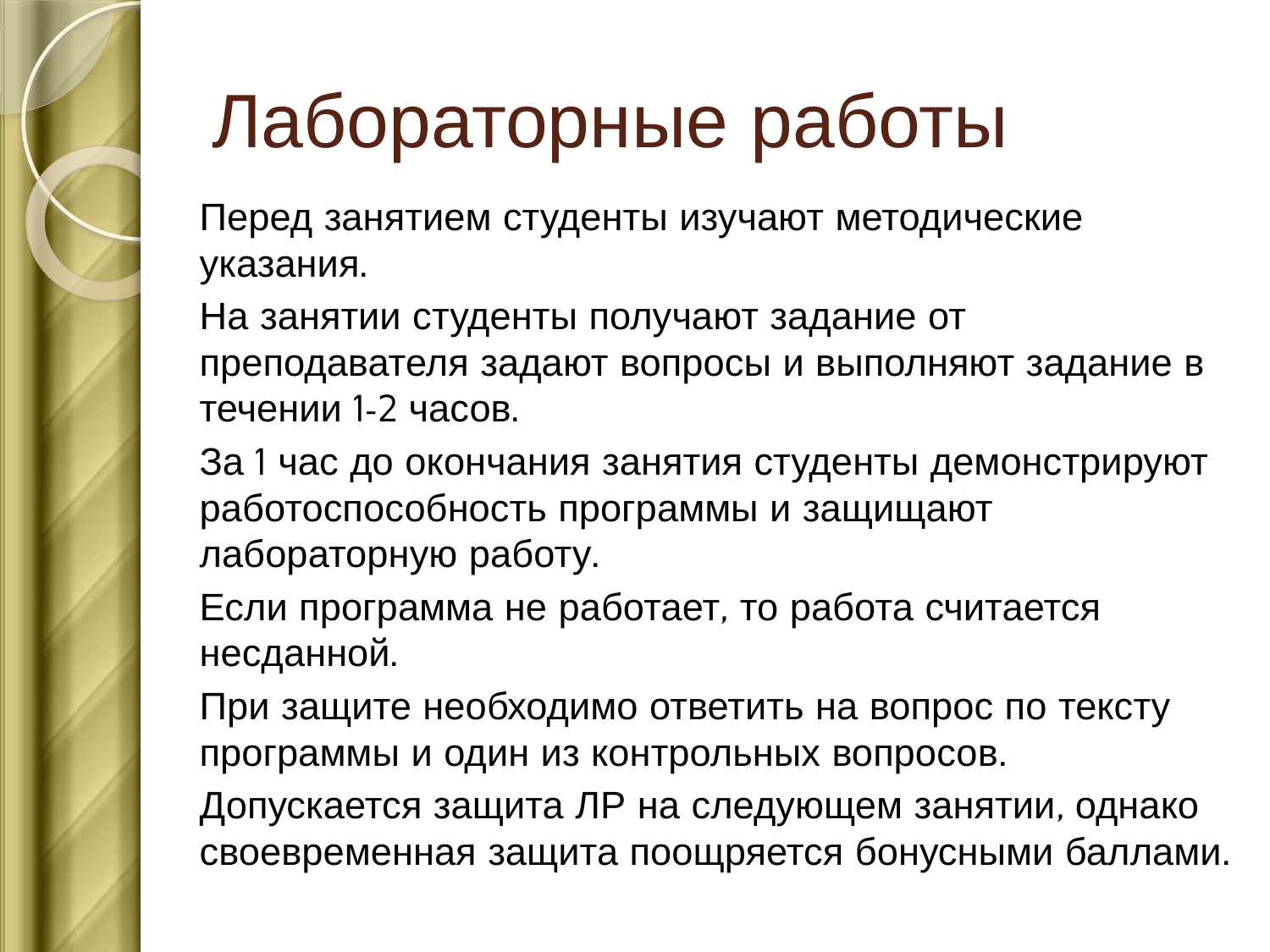

# Лабораторные работы
	Перед занятием студенты изучают методические указания.
	На занятии студенты получают задание от преподавателя задают вопросы и выполняют задание в течении 1-2 часов.
	За 1 час до окончания занятия студенты демонстрируют работоспособность программы и защищают лабораторную работу.
	Если программа не работает, то работа считается несданной.
	При защите необходимо ответить на вопрос по тексту программы и один из контрольных вопросов.
	Допускается защита ЛР на следующем занятии, однако своевременная защита поощряется бонусными баллами.